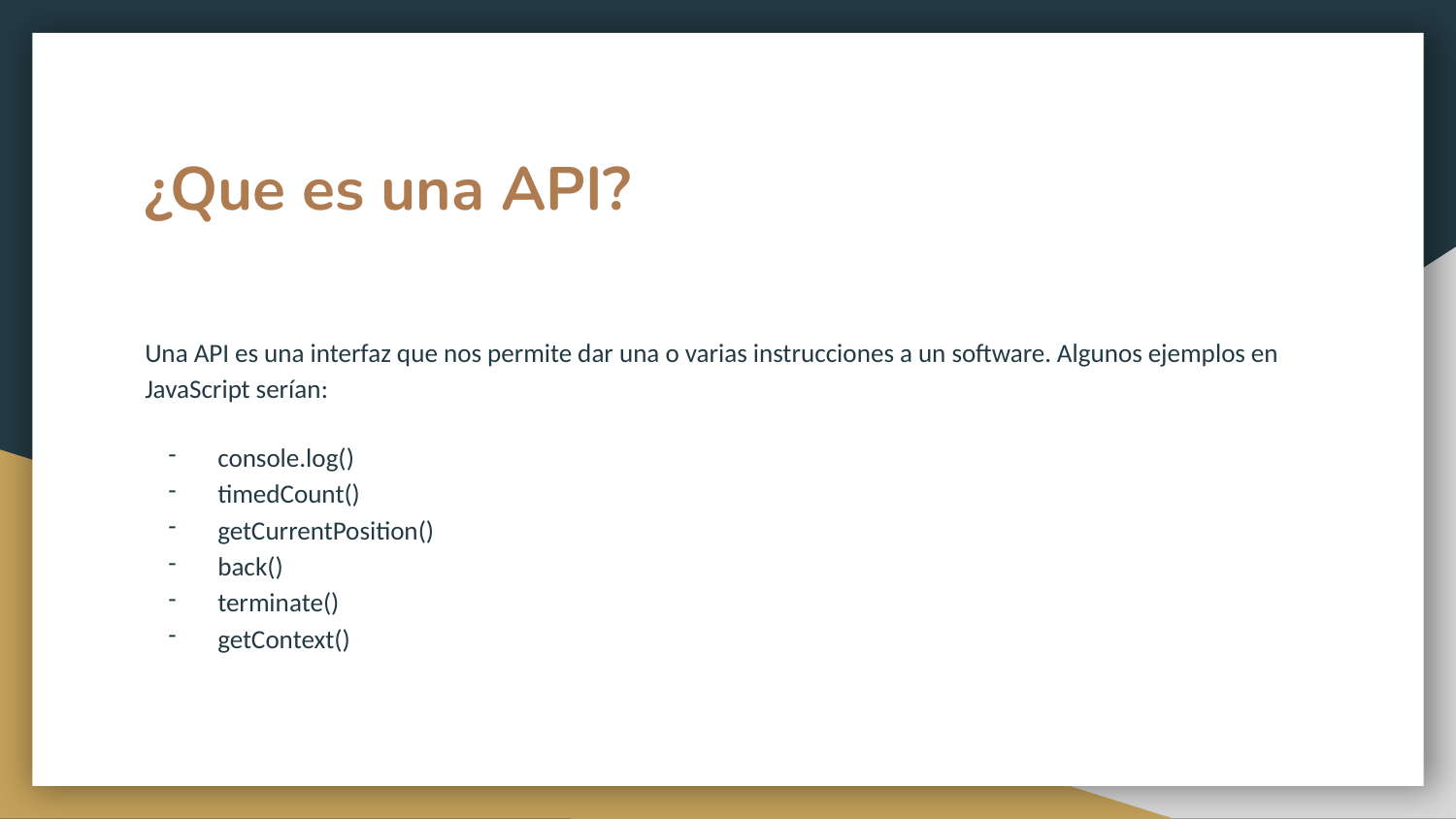

# ¿Que es una API?
Una API es una interfaz que nos permite dar una o varias instrucciones a un software. Algunos ejemplos en JavaScript serían:
console.log()
timedCount()
getCurrentPosition()
back()
terminate()
getContext()